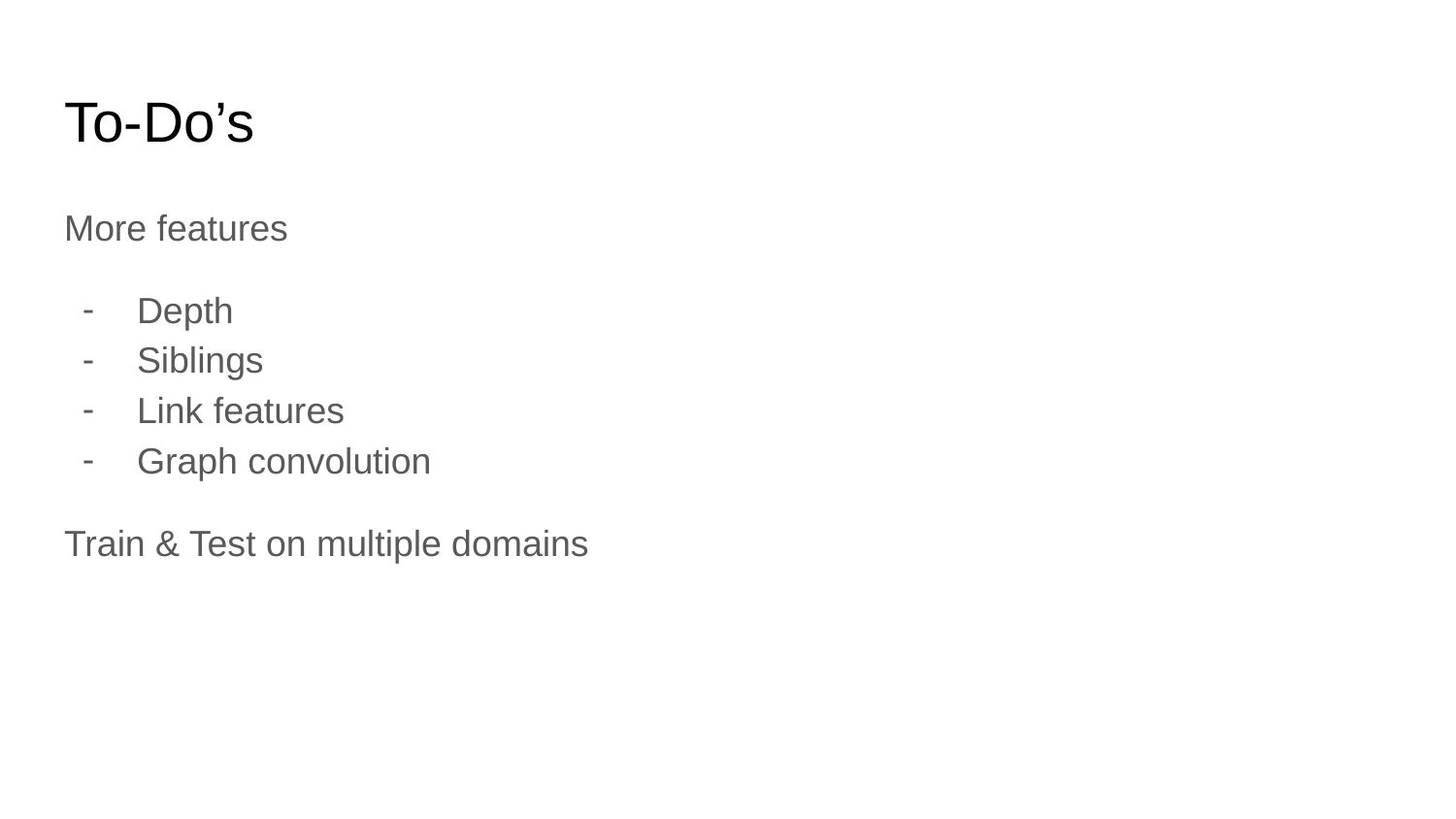

# To-Do’s
More features
Depth
Siblings
Link features
Graph convolution
Train & Test on multiple domains